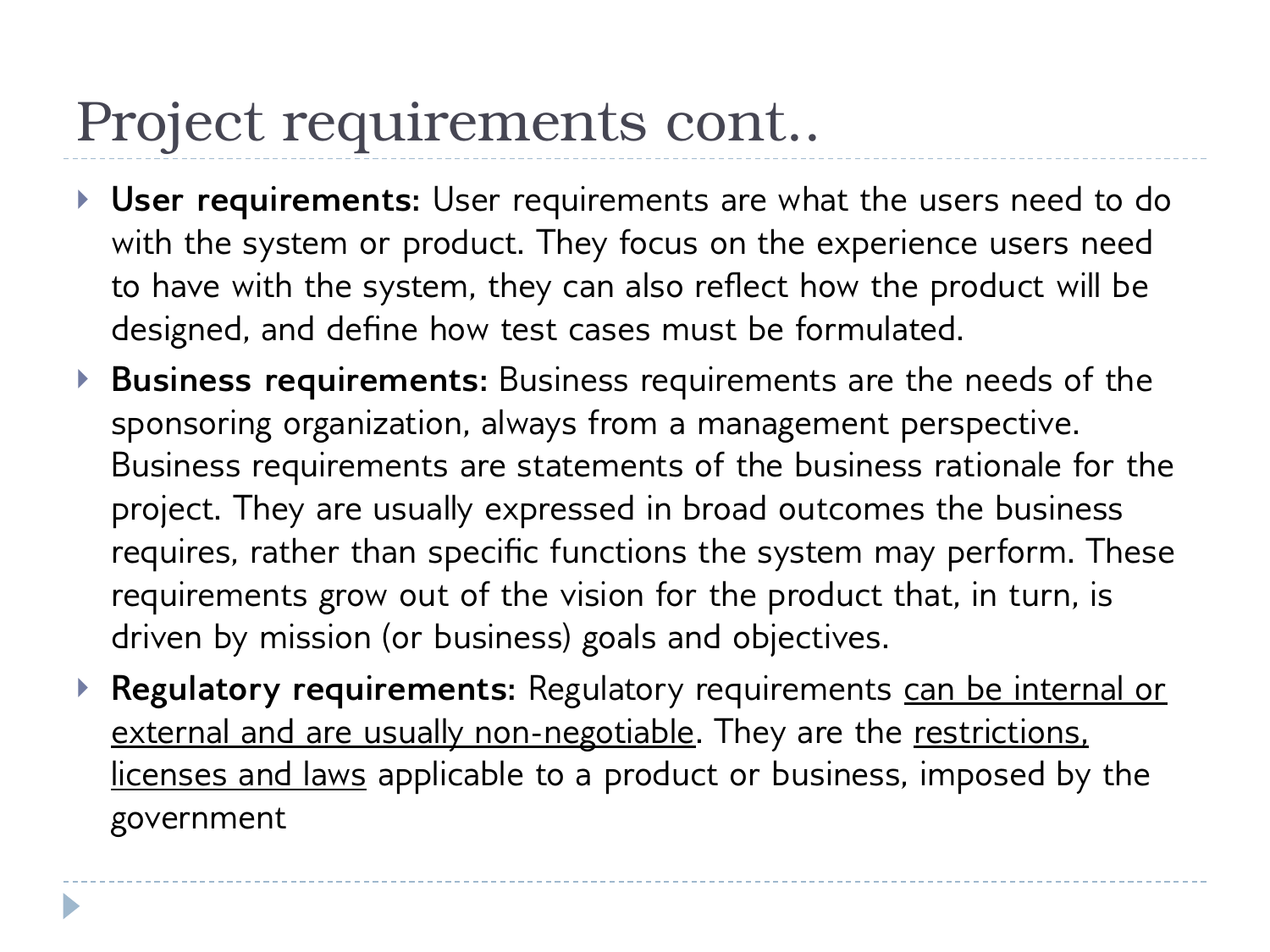

# Project requirements cont..
User requirements: User requirements are what the users need to do with the system or product. They focus on the experience users need to have with the system, they can also reflect how the product will be designed, and define how test cases must be formulated.
Business requirements: Business requirements are the needs of the sponsoring organization, always from a management perspective. Business requirements are statements of the business rationale for the project. They are usually expressed in broad outcomes the business requires, rather than specific functions the system may perform. These requirements grow out of the vision for the product that, in turn, is driven by mission (or business) goals and objectives.
Regulatory requirements: Regulatory requirements can be internal or external and are usually non-negotiable. They are the restrictions, licenses and laws applicable to a product or business, imposed by the government